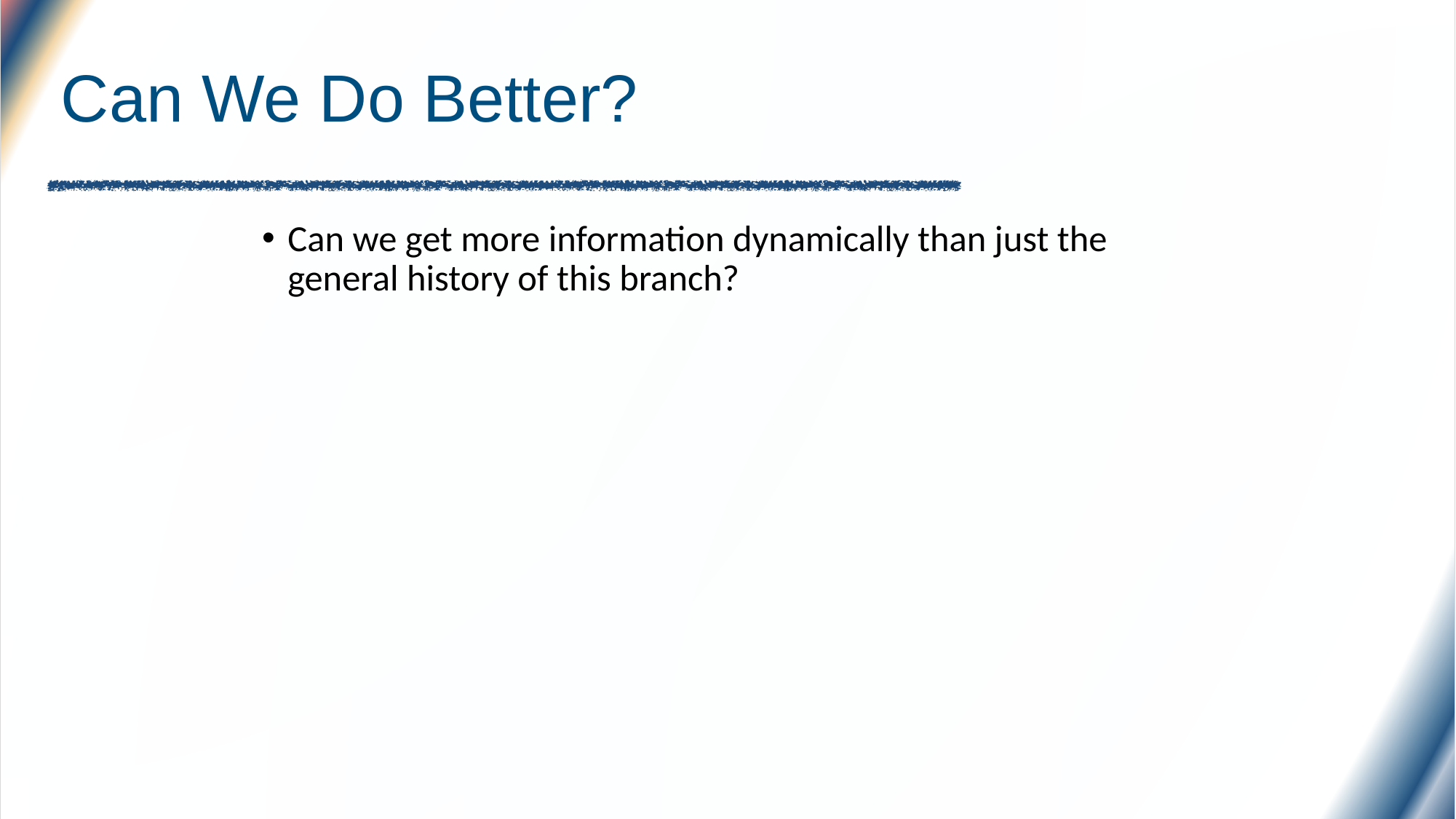

# Can We Do Better?
Can we get more information dynamically than just the general history of this branch?